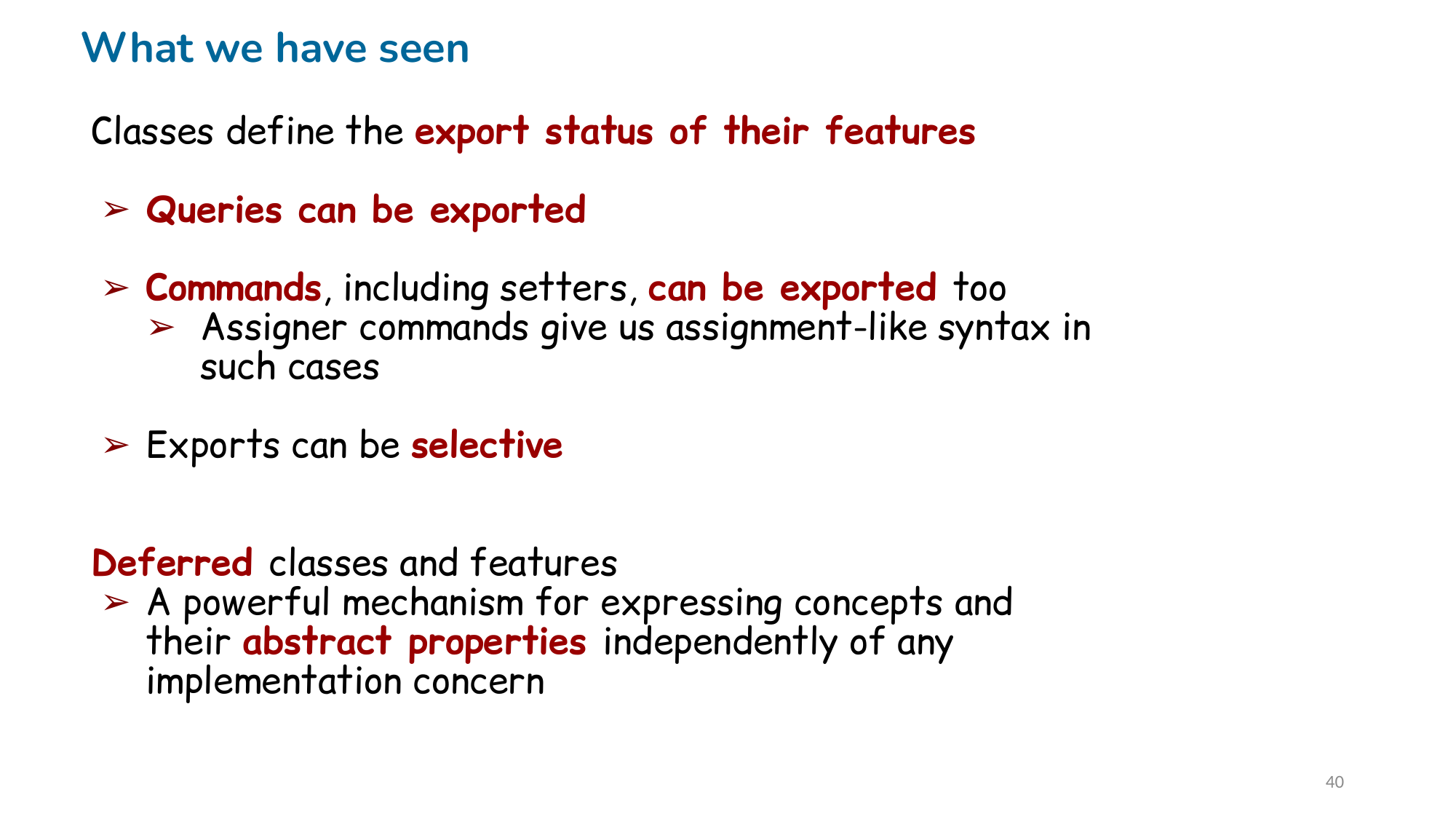

# What we have seen
Classes define the export status of their features

Queries can be exported

Commands, including setters, can be exported too
Assigner commands give us assignment-like syntax in such cases

Exports can be selective

Deferred classes and features
A powerful mechanism for expressing concepts and their abstract properties independently of any implementation concern

40